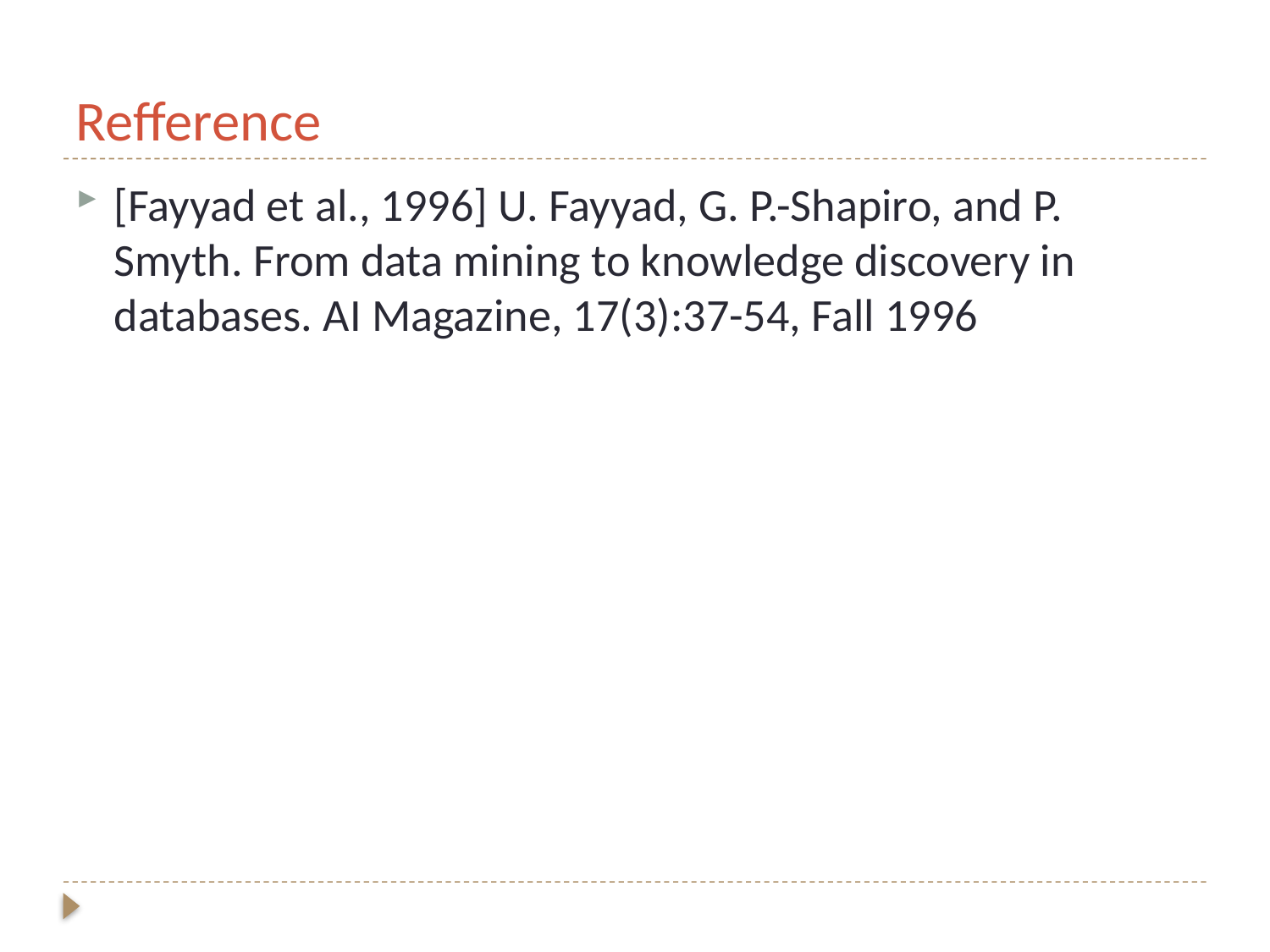

# Refference
[Fayyad et al., 1996] U. Fayyad, G. P.-Shapiro, and P. Smyth. From data mining to knowledge discovery in databases. AI Magazine, 17(3):37-54, Fall 1996